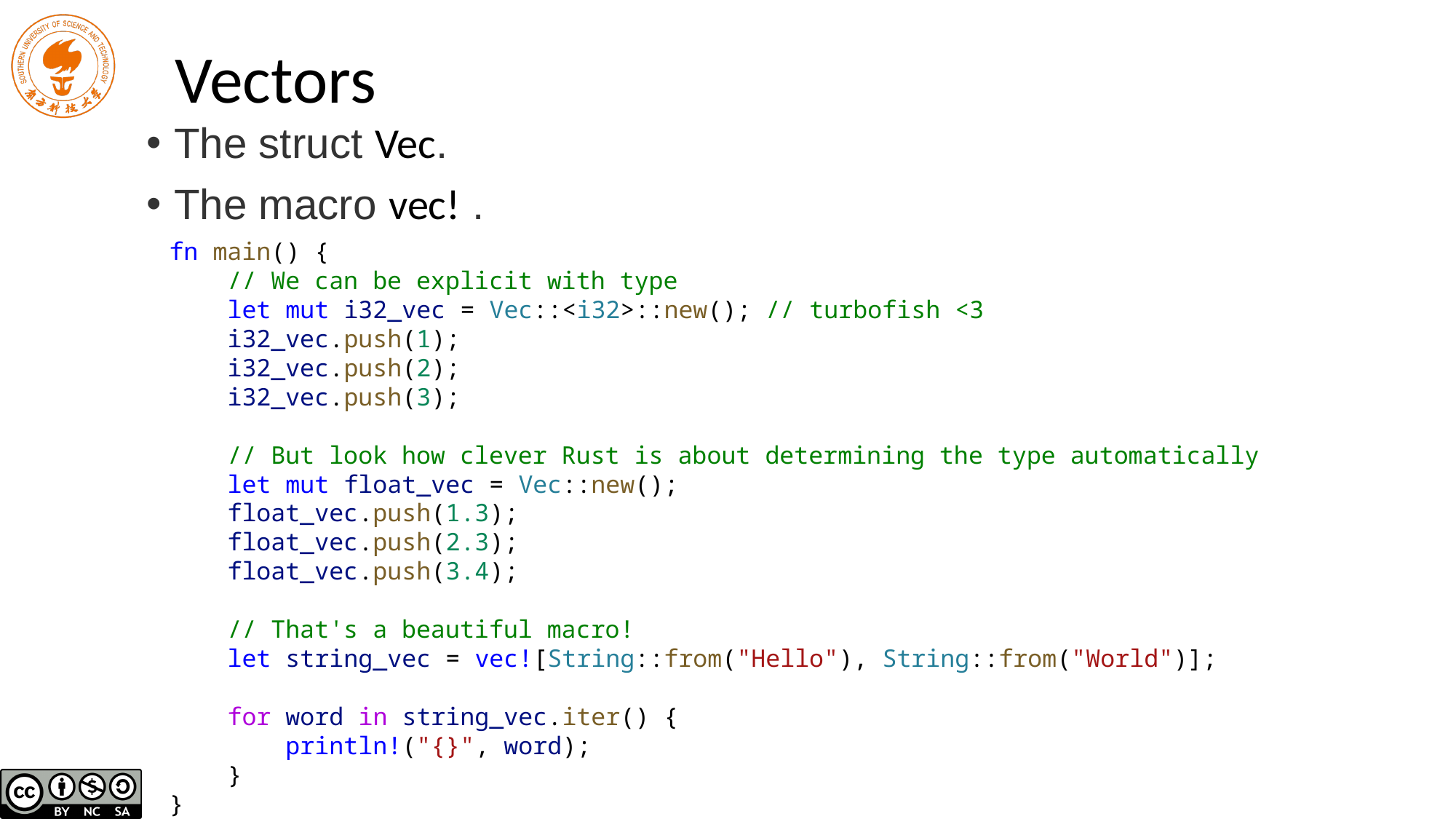

# Vectors
The struct Vec.
The macro vec! .
fn main() {
    // We can be explicit with type
    let mut i32_vec = Vec::<i32>::new(); // turbofish <3
    i32_vec.push(1);
    i32_vec.push(2);
    i32_vec.push(3);

    // But look how clever Rust is about determining the type automatically
    let mut float_vec = Vec::new();
    float_vec.push(1.3);
    float_vec.push(2.3);
    float_vec.push(3.4);

    // That's a beautiful macro!
    let string_vec = vec![String::from("Hello"), String::from("World")];

    for word in string_vec.iter() {
        println!("{}", word);
    }
}